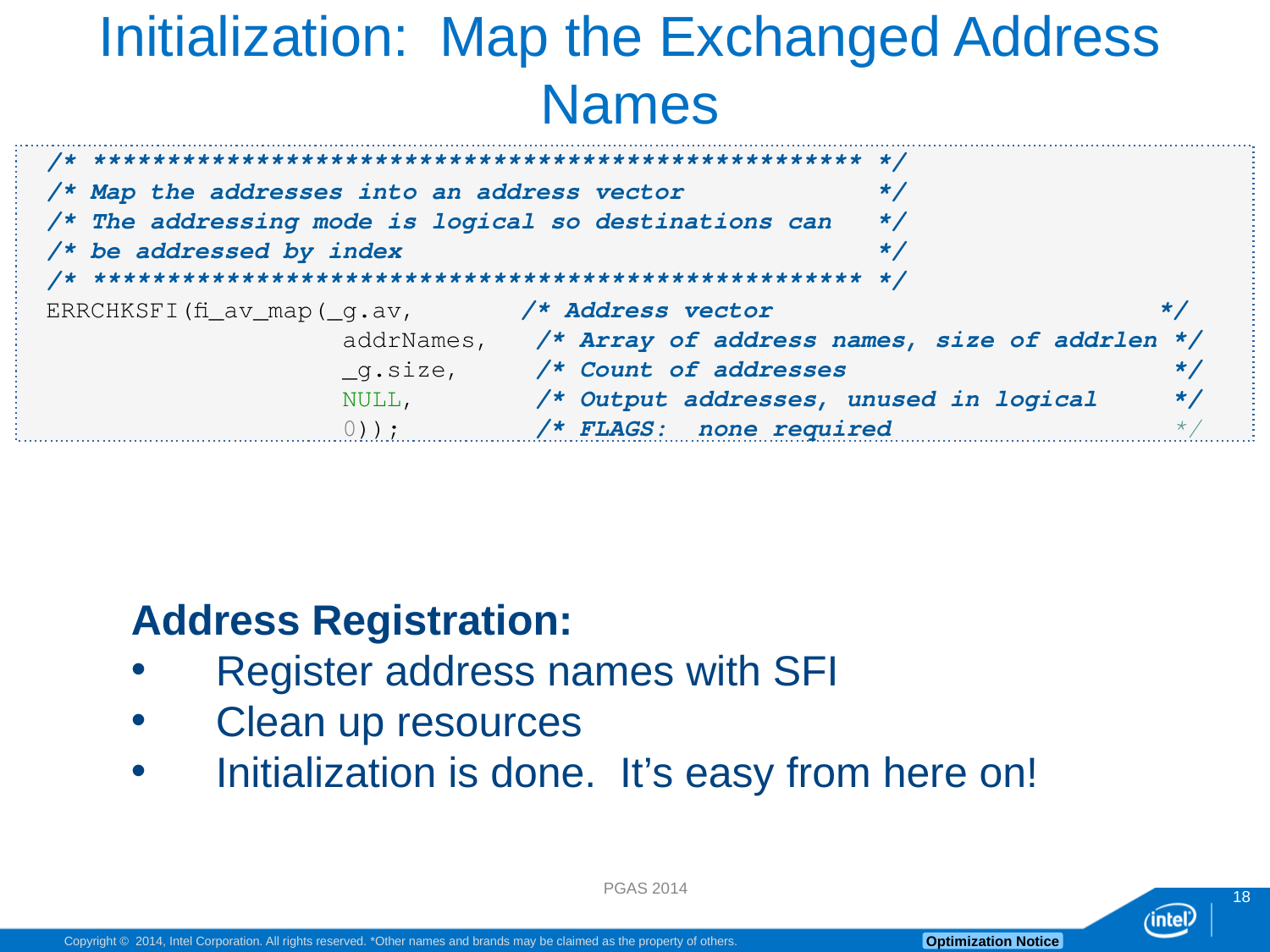

# Initialization:  Map the Exchanged Address Names
  /* **************************************************** */
  /* Map the addresses into an address vector             */
  /* The addressing mode is logical so destinations can   */
  /* be addressed by index                                */
  /* **************************************************** */
  ERRCHKSFI(fi_av_map(_g.av,       /* Address vector                          */
                      addrNames,   /* Array of address names, size of addrlen */
                      _g.size,     /* Count of addresses                      */
                      NULL,        /* Output addresses, unused in logical     */
                      0));         /* FLAGS:  none required                   */
Address Registration:
Register address names with SFI
Clean up resources
Initialization is done.  It’s easy from here on!
PGAS 2014
18